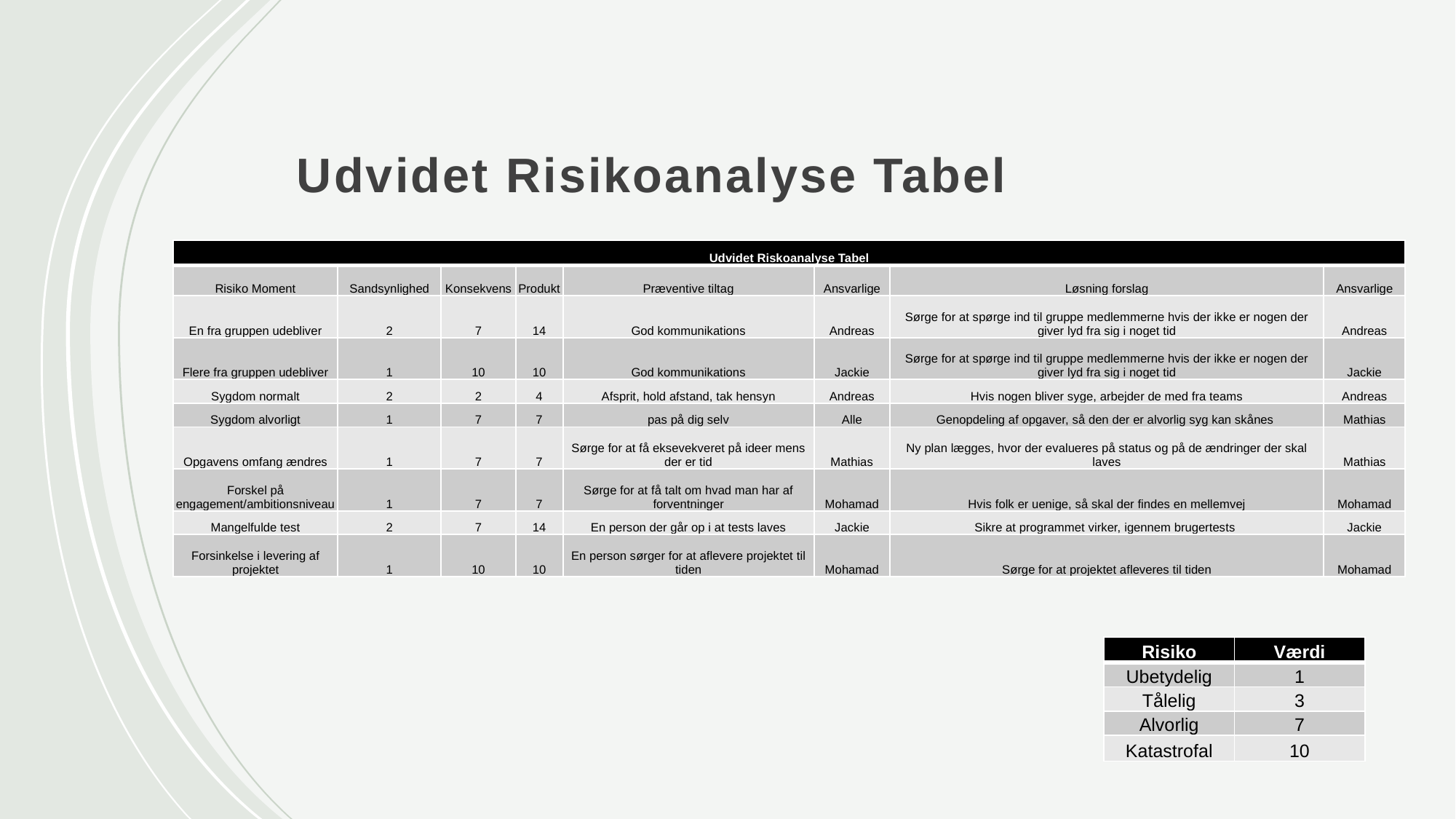

# Udvidet Risikoanalyse Tabel
| Udvidet Riskoanalyse Tabel |  |  |  |  |  |  |  |
| --- | --- | --- | --- | --- | --- | --- | --- |
| Risiko Moment | Sandsynlighed | Konsekvens | Produkt | Præventive tiltag | Ansvarlige | Løsning forslag | Ansvarlige |
| En fra gruppen udebliver | 2 | 7 | 14 | God kommunikations | Andreas | Sørge for at spørge ind til gruppe medlemmerne hvis der ikke er nogen der giver lyd fra sig i noget tid | Andreas |
| Flere fra gruppen udebliver | 1 | 10 | 10 | God kommunikations | Jackie | Sørge for at spørge ind til gruppe medlemmerne hvis der ikke er nogen der giver lyd fra sig i noget tid | Jackie |
| Sygdom normalt | 2 | 2 | 4 | Afsprit, hold afstand, tak hensyn | Andreas | Hvis nogen bliver syge, arbejder de med fra teams | Andreas |
| Sygdom alvorligt | 1 | 7 | 7 | pas på dig selv | Alle | Genopdeling af opgaver, så den der er alvorlig syg kan skånes | Mathias |
| Opgavens omfang ændres | 1 | 7 | 7 | Sørge for at få eksevekveret på ideer mens der er tid | Mathias | Ny plan lægges, hvor der evalueres på status og på de ændringer der skal laves | Mathias |
| Forskel på engagement/ambitionsniveau | 1 | 7 | 7 | Sørge for at få talt om hvad man har af forventninger | Mohamad | Hvis folk er uenige, så skal der findes en mellemvej | Mohamad |
| Mangelfulde test | 2 | 7 | 14 | En person der går op i at tests laves | Jackie | Sikre at programmet virker, igennem brugertests | Jackie |
| Forsinkelse i levering af projektet | 1 | 10 | 10 | En person sørger for at aflevere projektet til tiden | Mohamad | Sørge for at projektet afleveres til tiden | Mohamad |
| Risiko | Værdi |
| --- | --- |
| Ubetydelig | 1 |
| Tålelig | 3 |
| Alvorlig | 7 |
| Katastrofal | 10 |